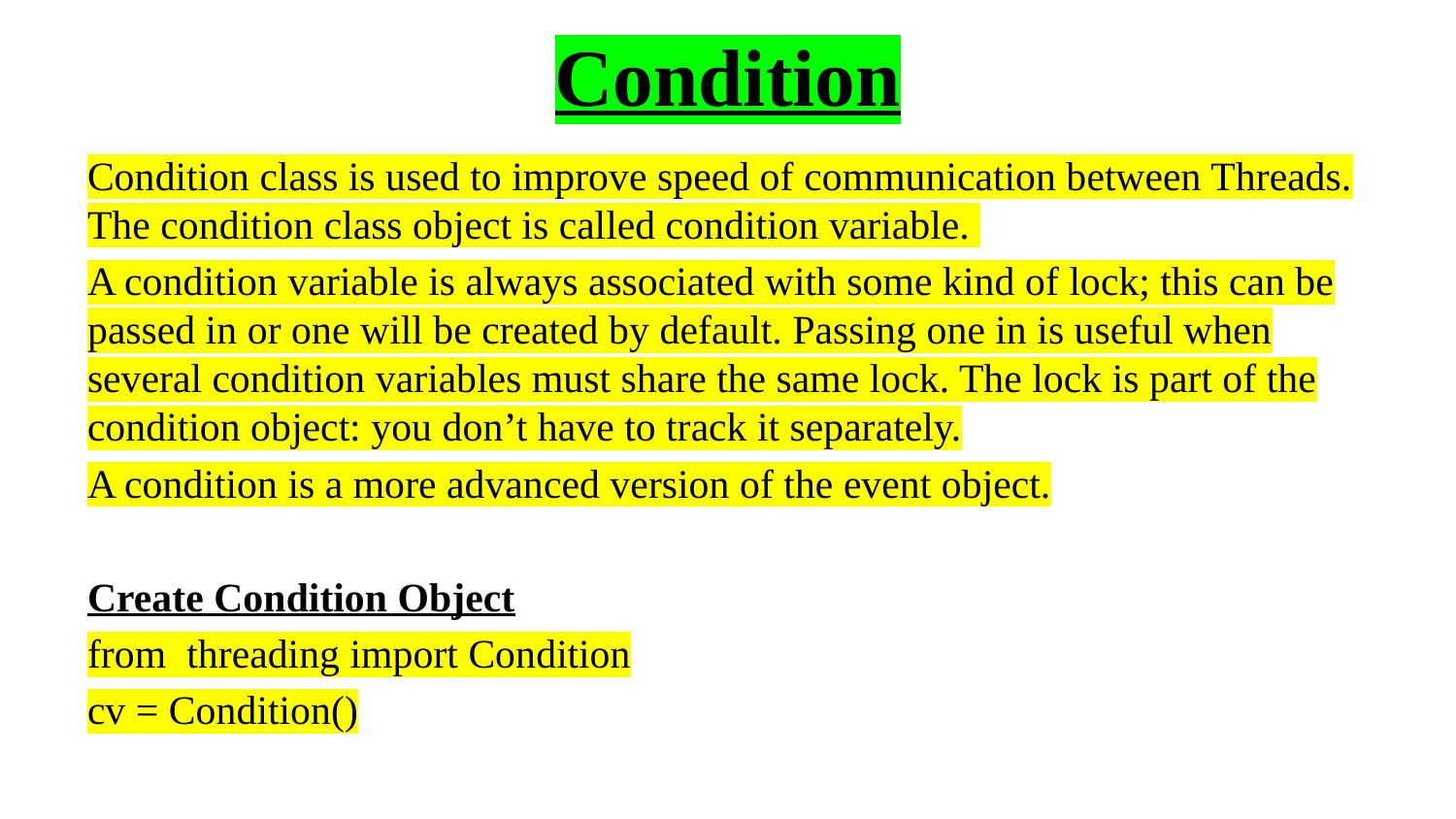

# Condition
Condition class is used to improve speed of communication between Threads. The condition class object is called condition variable.
A condition variable is always associated with some kind of lock; this can be passed in or one will be created by default. Passing one in is useful when several condition variables must share the same lock. The lock is part of the condition object: you don’t have to track it separately.
A condition is a more advanced version of the event object.

Create Condition Object
from  threading import Condition
cv = Condition()